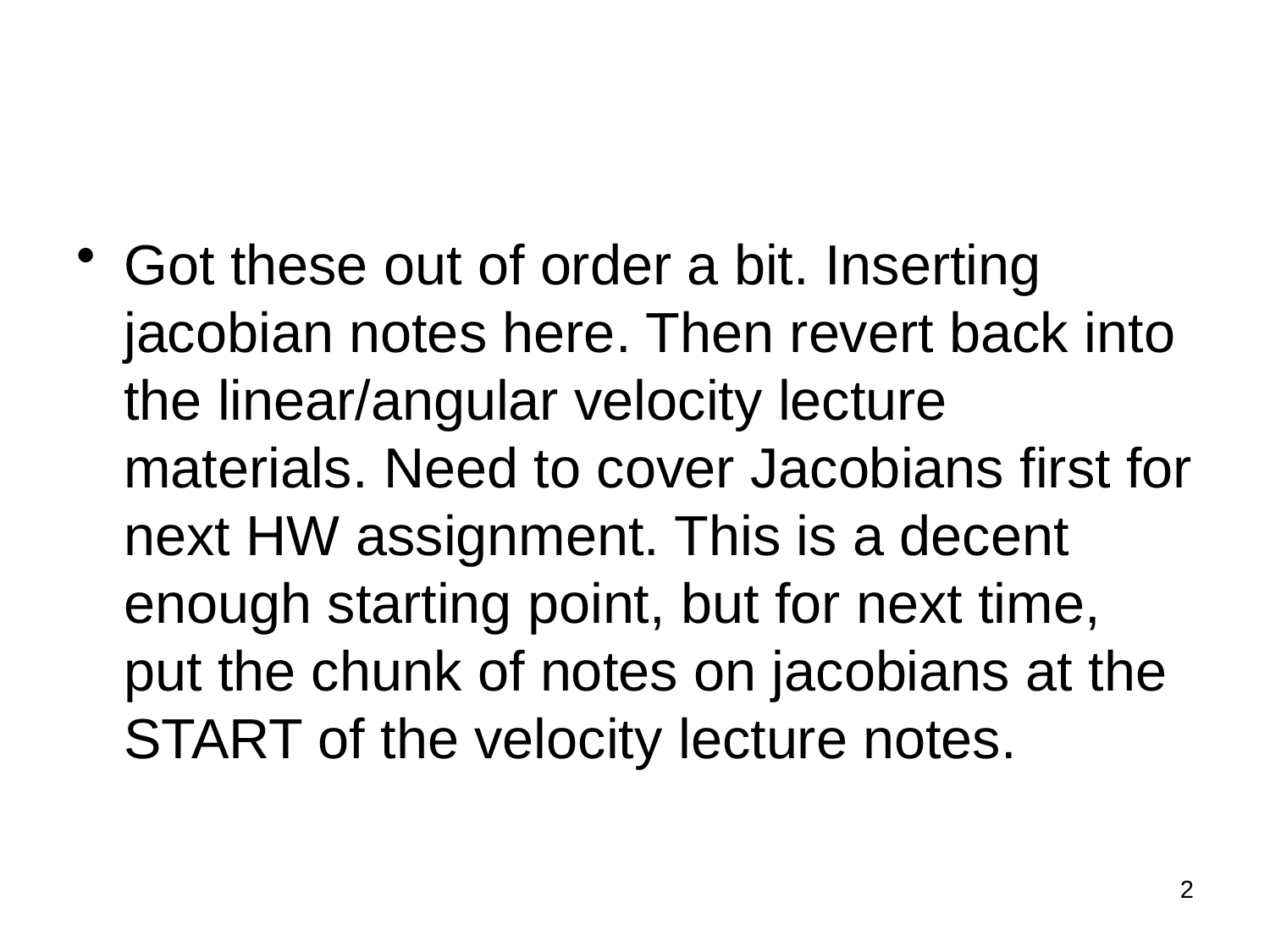

#
Got these out of order a bit. Inserting jacobian notes here. Then revert back into the linear/angular velocity lecture materials. Need to cover Jacobians first for next HW assignment. This is a decent enough starting point, but for next time, put the chunk of notes on jacobians at the START of the velocity lecture notes.
2